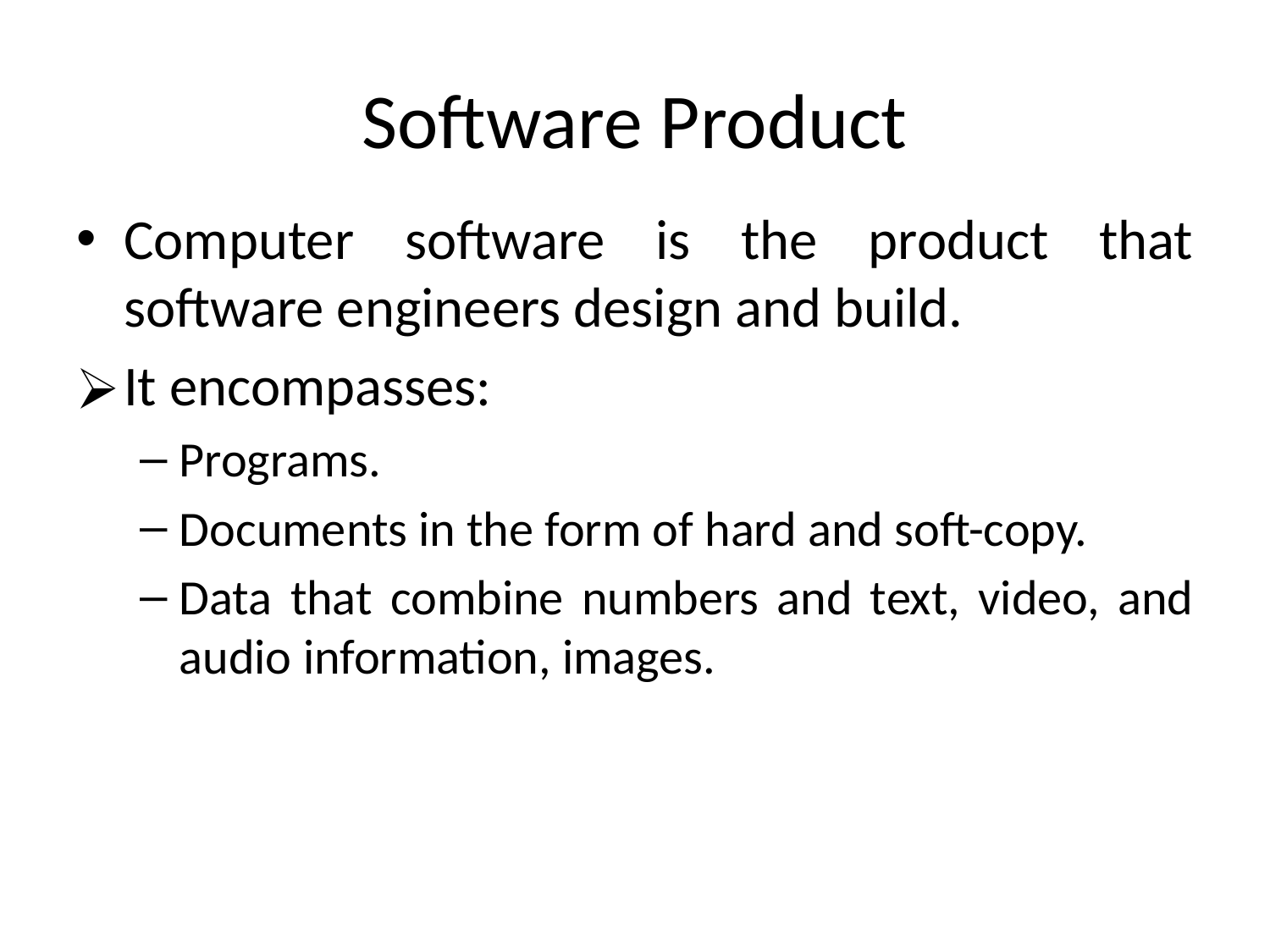

# Software Product
Computer software is the product that software engineers design and build.
It encompasses:
Programs.
Documents in the form of hard and soft-copy.
Data that combine numbers and text, video, and audio information, images.